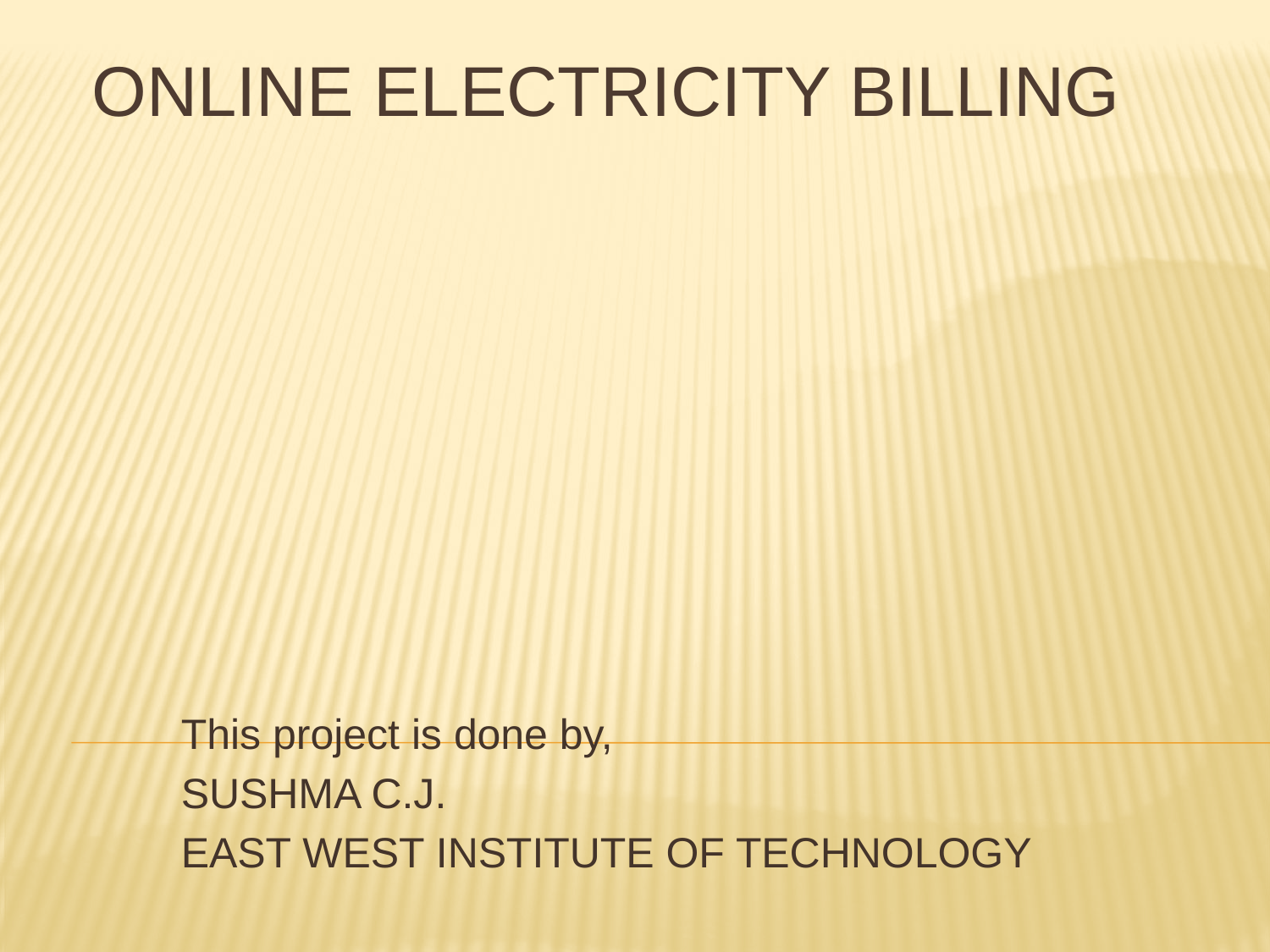

# ONLINE ELECTRICITY BILLING

This project is done by,
SUSHMA C.J.
EAST WEST INSTITUTE OF TECHNOLOGY